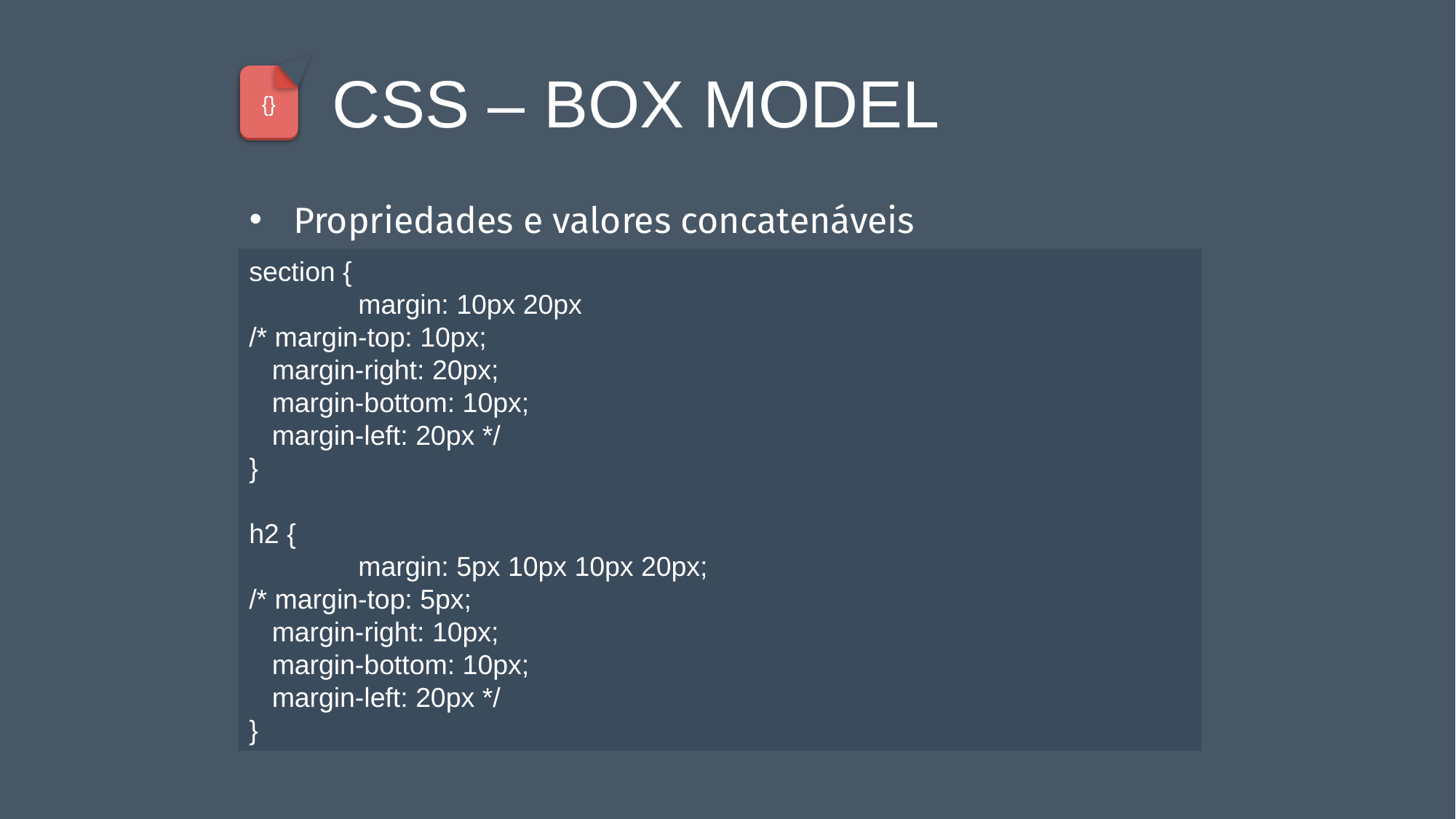

# CSS – BOX MODEL

{}
Propriedades e valores concatenáveis

section {
	margin: 10px 20px
/* margin-top: 10px;
   margin-right: 20px;
   margin-bottom: 10px;
   margin-left: 20px */
}

h2 {
	margin: 5px 10px 10px 20px;
/* margin-top: 5px;
   margin-right: 10px;
   margin-bottom: 10px;
   margin-left: 20px */
}